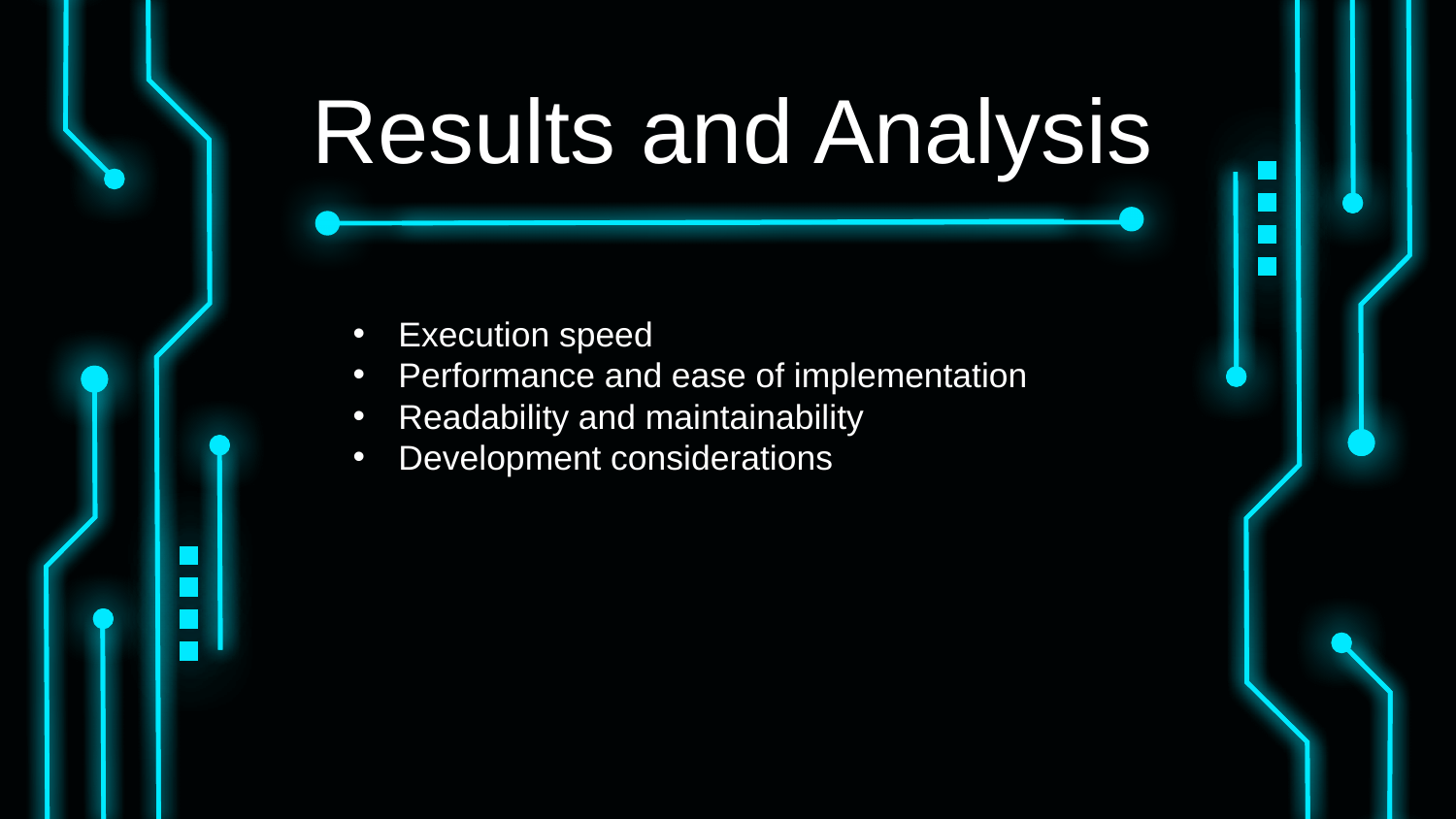

# Results and Analysis

Execution speed
Performance and ease of implementation
Readability and maintainability
Development considerations